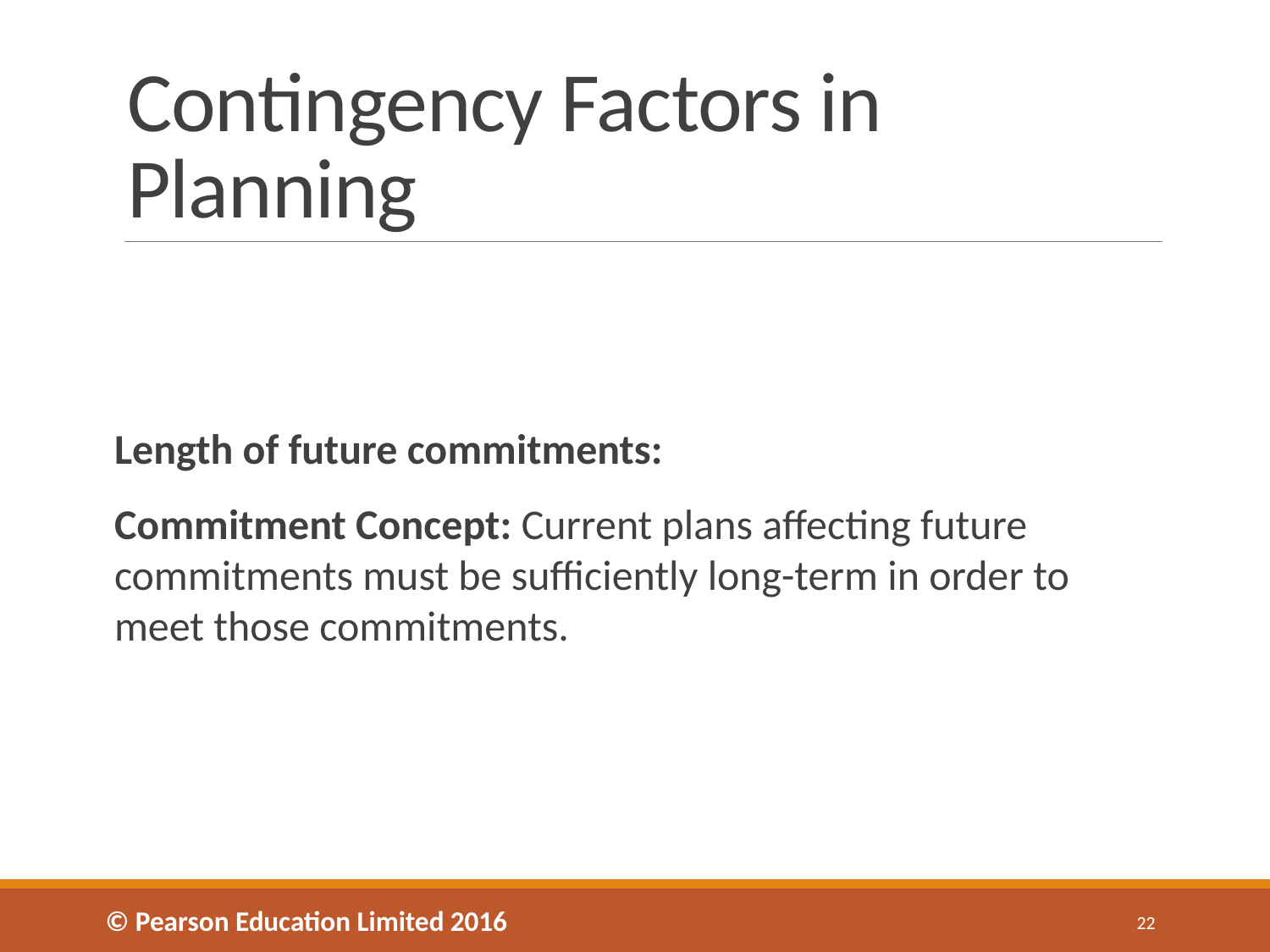

# Contingency Factors in Planning
Length of future commitments:
Commitment Concept: Current plans affecting future commitments must be sufficiently long-term in order to meet those commitments.
© Pearson Education Limited 2016
22